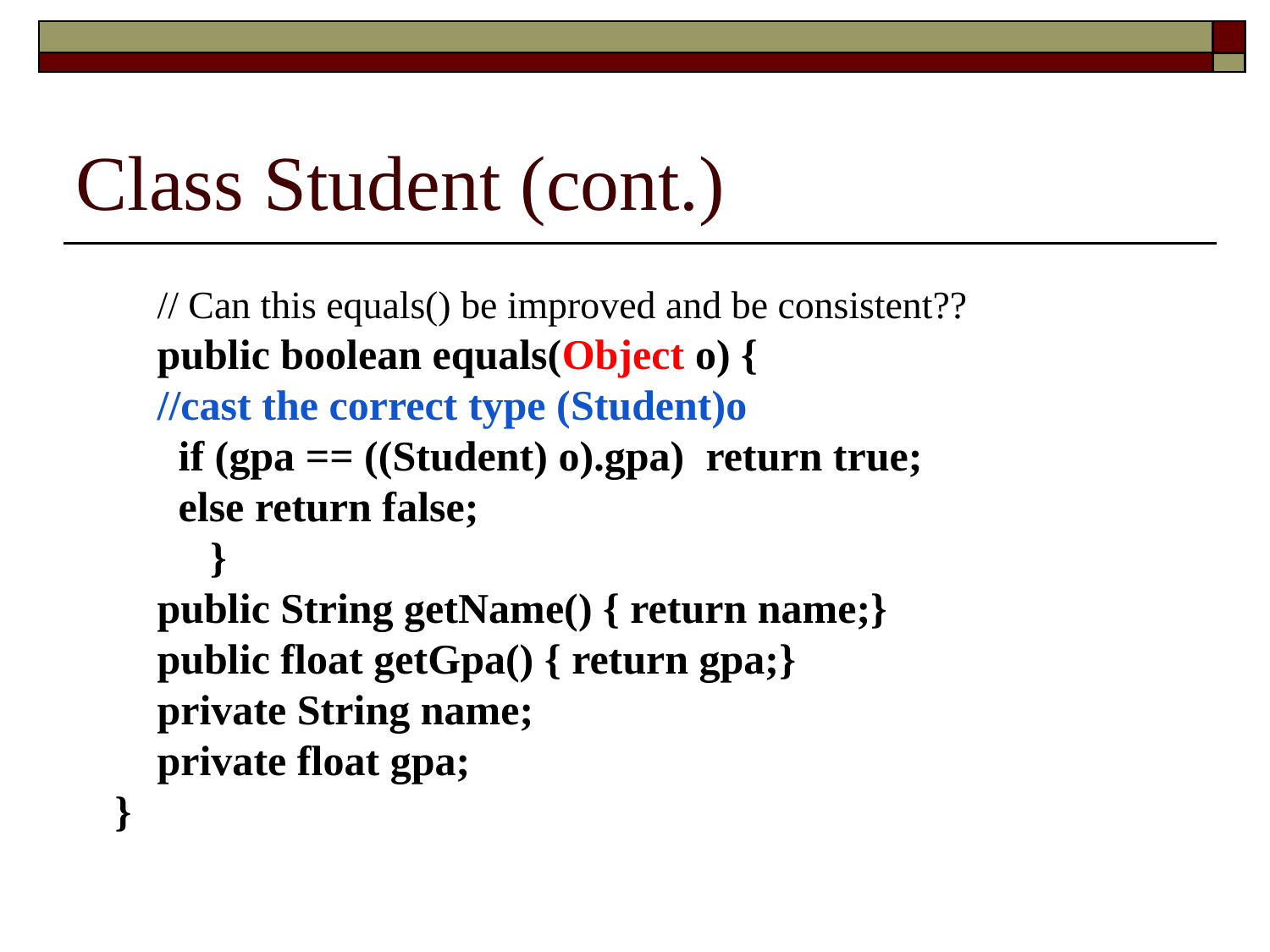

# Class Student (cont.)
    // Can this equals() be improved and be consistent??
    public boolean equals(Object o) {
    //cast the correct type (Student)o
if (gpa == ((Student) o).gpa)  return true;
      else return false;
         }
    public String getName() { return name;}
    public float getGpa() { return gpa;}
    private String name;
    private float gpa;
}